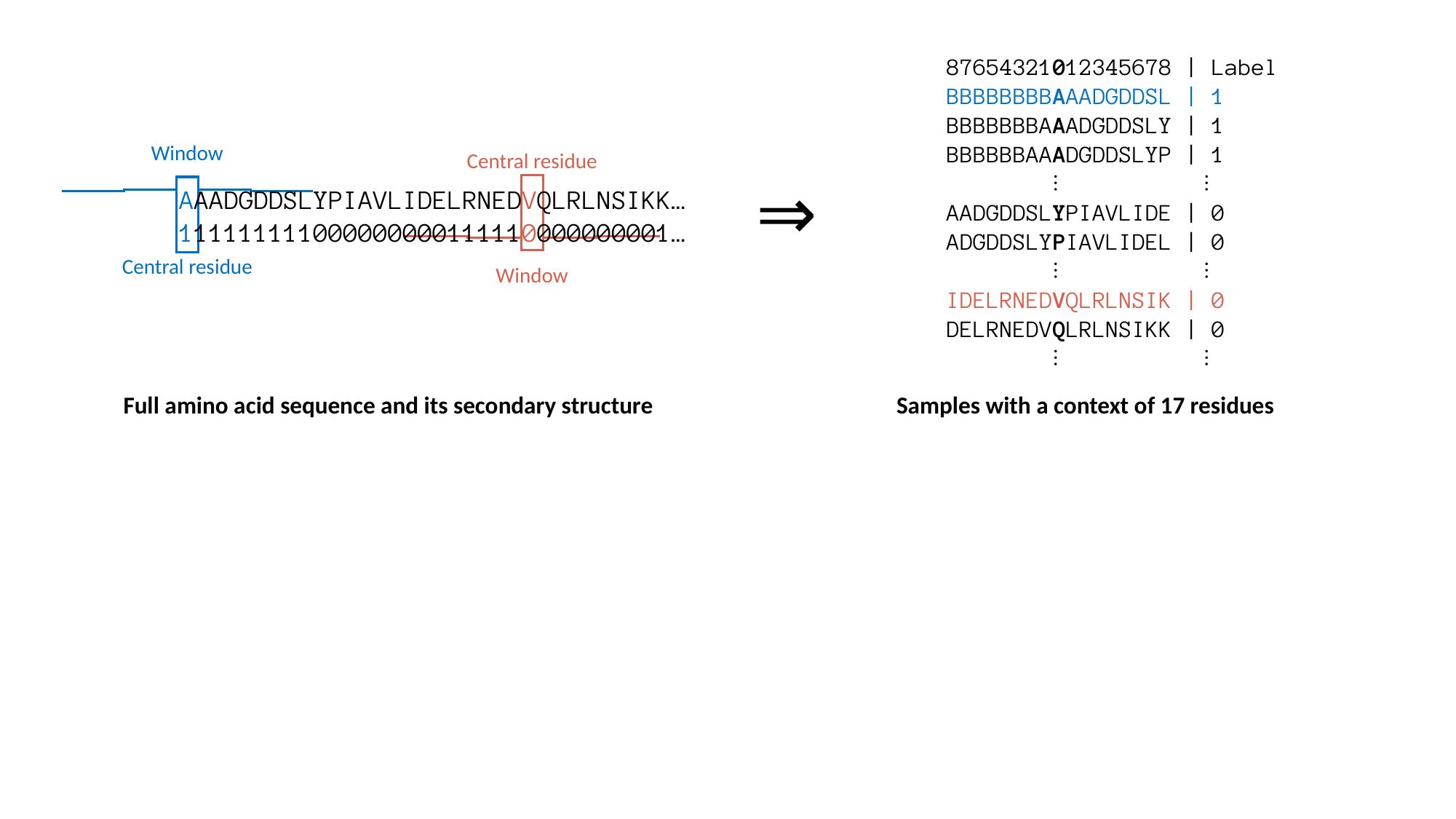

87654321012345678 | Label
BBBBBBBBAAADGDDSL | 1
BBBBBBBAAADGDDSLY | 1
BBBBBBAAADGDDSLYP | 1
        ⋮           ⋮
AADGDDSLYPIAVLIDE | 0
ADGDDSLYPIAVLIDEL | 0
        ⋮           ⋮
IDELRNEDVQLRLNSIK | 0
DELRNEDVQLRLNSIKK | 0
        ⋮           ⋮
Window

Central residue
Window

Central residue
AAADGDDSLYPIAVLIDELRNEDVQLRLNSIKK…
111111111000000000111110000000001…
⇒
Full amino acid sequence and its secondary structure
Samples with a context of 17 residues